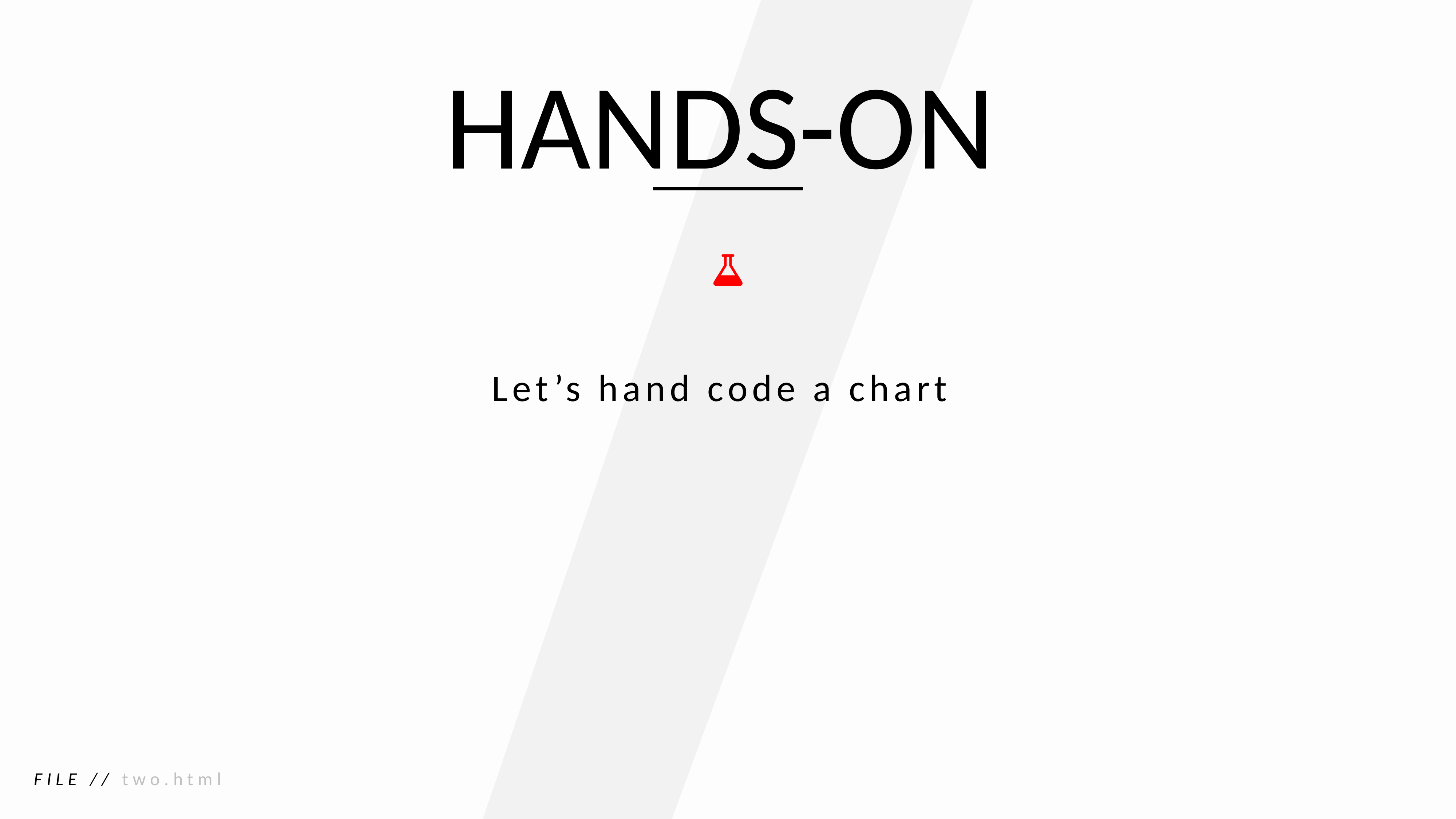

HANDS-ON

Let’s hand code a chart

FILE // two.html